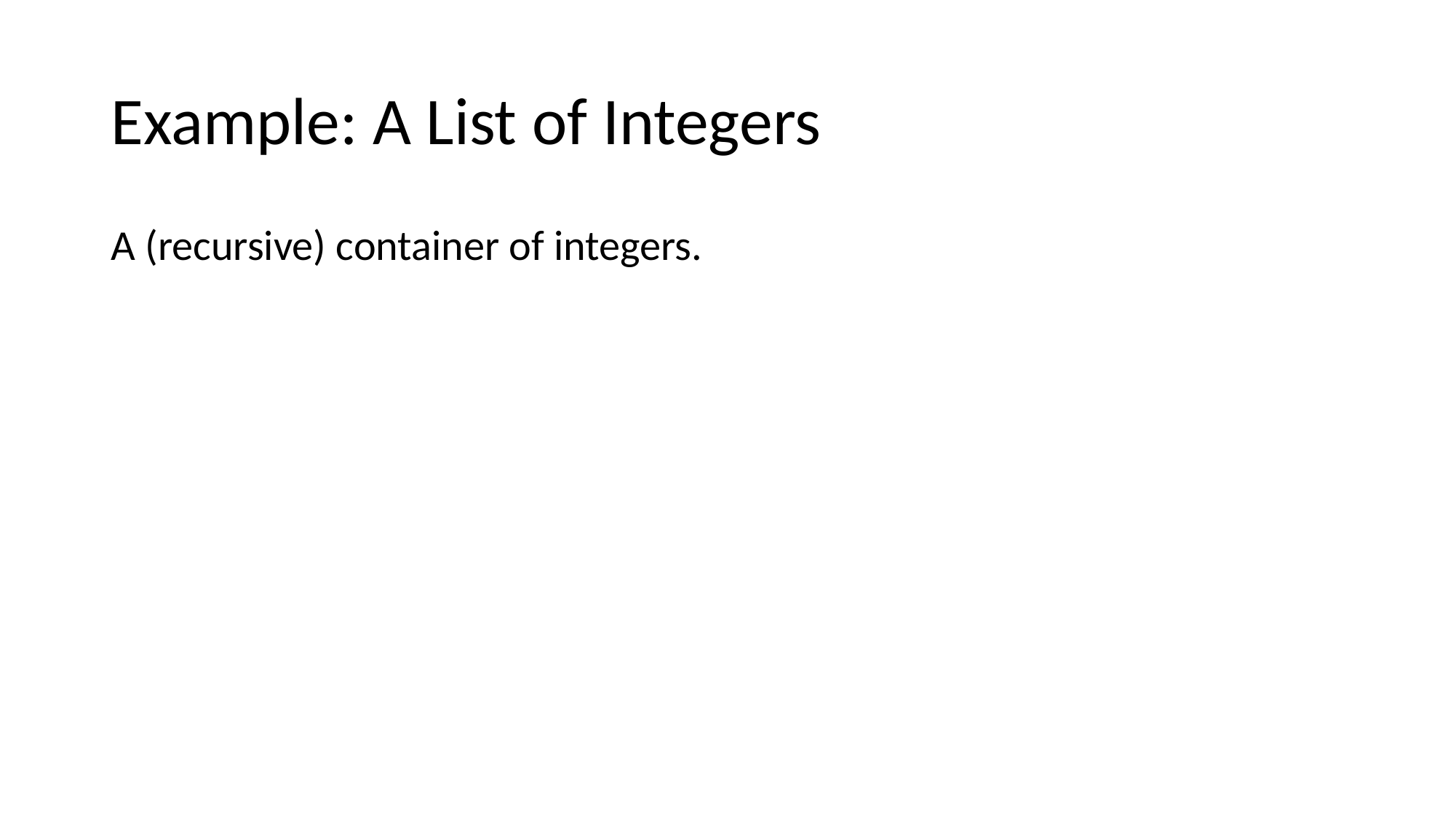

# Example: A List of Integers
A (recursive) container of integers.